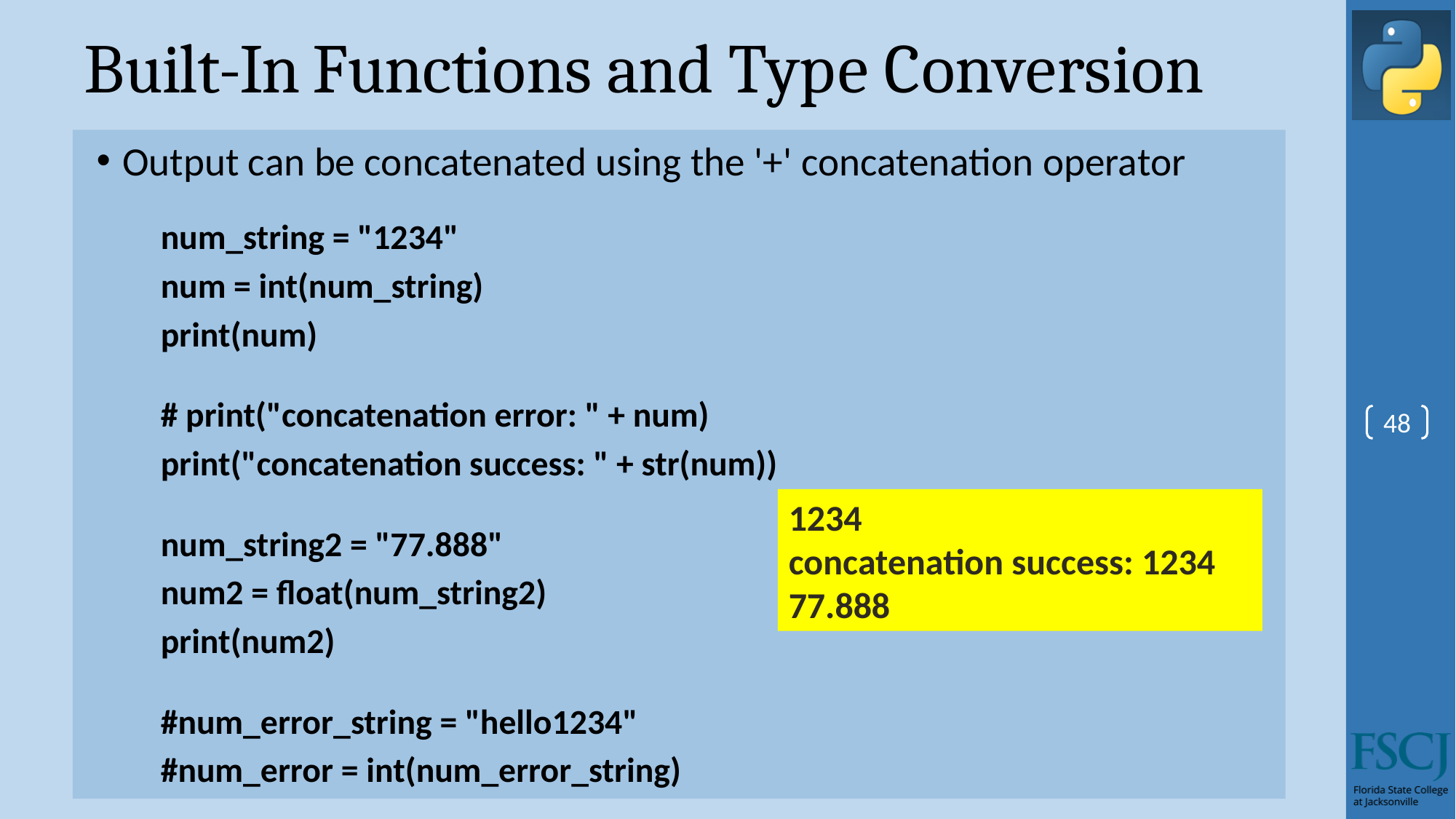

# Built-In Functions and Type Conversion
Output can be concatenated using the '+' concatenation operator

num_string = "1234"
num = int(num_string)
print(num)

# print("concatenation error: " + num)
print("concatenation success: " + str(num))

num_string2 = "77.888"
num2 = float(num_string2)
print(num2)

#num_error_string = "hello1234"
#num_error = int(num_error_string)
48
1234
concatenation success: 1234
77.888